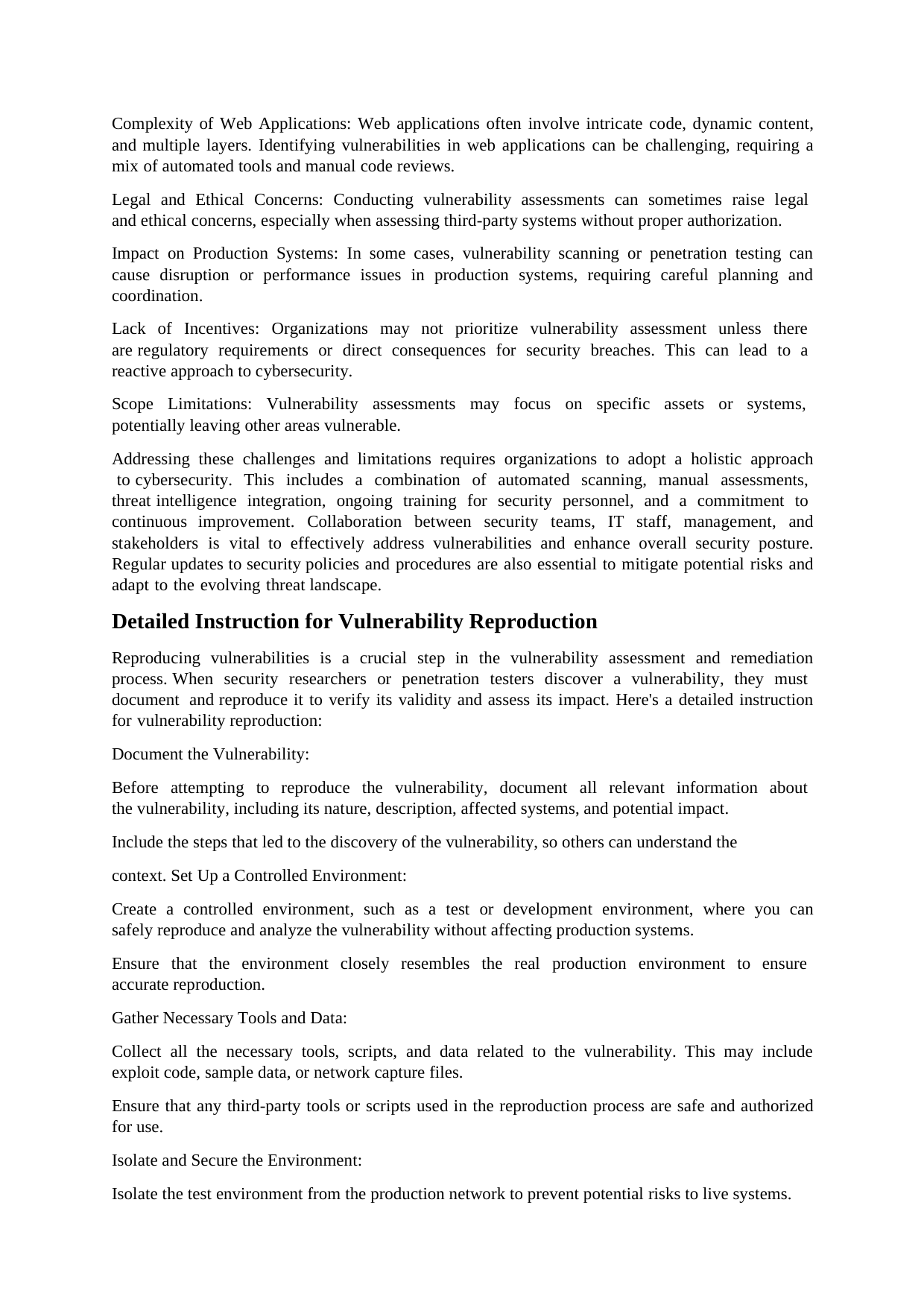

Complexity of Web Applications: Web applications often involve intricate code, dynamic content, and multiple layers. Identifying vulnerabilities in web applications can be challenging, requiring a mix of automated tools and manual code reviews.
Legal  and  Ethical  Concerns:  Conducting  vulnerability  assessments  can  sometimes  raise  legal  and ethical concerns, especially when assessing third-party systems without proper authorization.
Impact on Production Systems: In some cases, vulnerability scanning or penetration testing can cause disruption or performance issues in production systems, requiring careful planning and coordination.
Lack  of  Incentives:  Organizations  may  not  prioritize  vulnerability  assessment  unless  there  are regulatory  requirements  or  direct  consequences  for  security  breaches.  This  can  lead  to  a  reactive approach to cybersecurity.
Scope  Limitations:  Vulnerability  assessments  may  focus  on  specific  assets  or  systems,  potentially leaving other areas vulnerable.
Addressing  these  challenges  and  limitations  requires  organizations  to  adopt  a  holistic  approach  to cybersecurity.  This  includes  a  combination  of  automated  scanning,  manual  assessments,  threat intelligence  integration,  ongoing  training  for  security  personnel,  and  a  commitment  to  continuous improvement. Collaboration between security teams, IT staff, management, and stakeholders is vital to effectively address vulnerabilities and enhance overall security posture. Regular updates to security policies and procedures are also essential to mitigate potential risks and adapt to the evolving threat landscape.
Detailed Instruction for Vulnerability Reproduction
Reproducing vulnerabilities is a crucial step in the vulnerability assessment and remediation process. When  security  researchers  or  penetration  testers  discover  a  vulnerability,  they  must  document  and reproduce it to verify its validity and assess its impact. Here's a detailed instruction for vulnerability reproduction:
Document the Vulnerability:
Before  attempting  to  reproduce  the  vulnerability,  document  all  relevant  information  about  the vulnerability, including its nature, description, affected systems, and potential impact.
Include the steps that led to the discovery of the vulnerability, so others can understand the context. Set Up a Controlled Environment:
Create a controlled environment, such as a test or development environment, where you can safely reproduce and analyze the vulnerability without affecting production systems.
Ensure  that  the  environment  closely  resembles  the  real  production  environment  to  ensure  accurate reproduction.
Gather Necessary Tools and Data:
Collect all the necessary tools, scripts, and data related to the vulnerability. This may include exploit code, sample data, or network capture files.
Ensure that any third-party tools or scripts used in the reproduction process are safe and authorized for use.
Isolate and Secure the Environment:
Isolate the test environment from the production network to prevent potential risks to live systems.